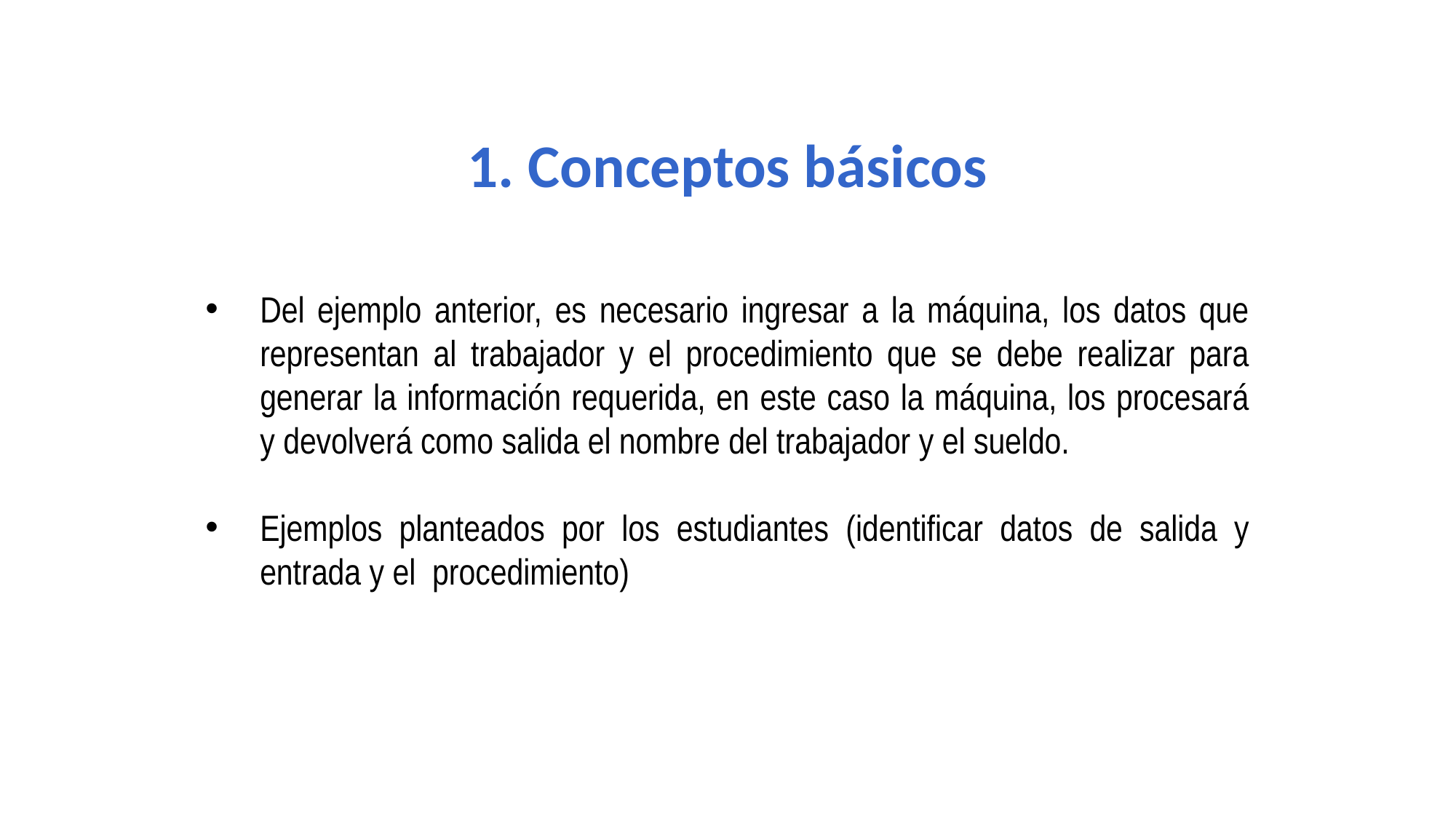

1. Conceptos básicos
Del ejemplo anterior, es necesario ingresar a la máquina, los datos que representan al trabajador y el procedimiento que se debe realizar para generar la información requerida, en este caso la máquina, los procesará y devolverá como salida el nombre del trabajador y el sueldo.

Ejemplos planteados por los estudiantes (identificar datos de salida y entrada y el  procedimiento)